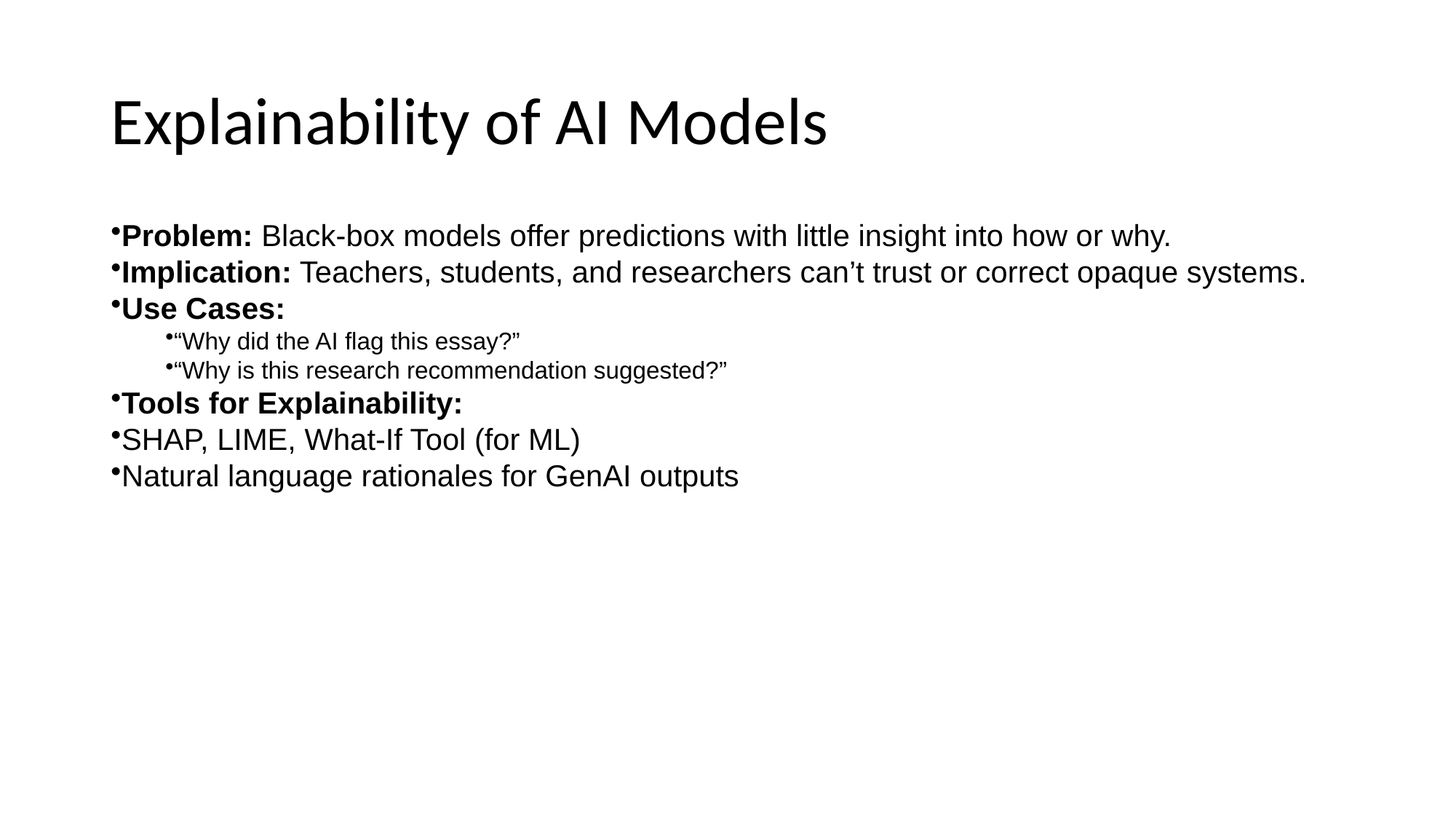

# Explainability of AI Models
Problem: Black-box models offer predictions with little insight into how or why.
Implication: Teachers, students, and researchers can’t trust or correct opaque systems.
Use Cases:
“Why did the AI flag this essay?”
“Why is this research recommendation suggested?”
Tools for Explainability:
SHAP, LIME, What-If Tool (for ML)
Natural language rationales for GenAI outputs